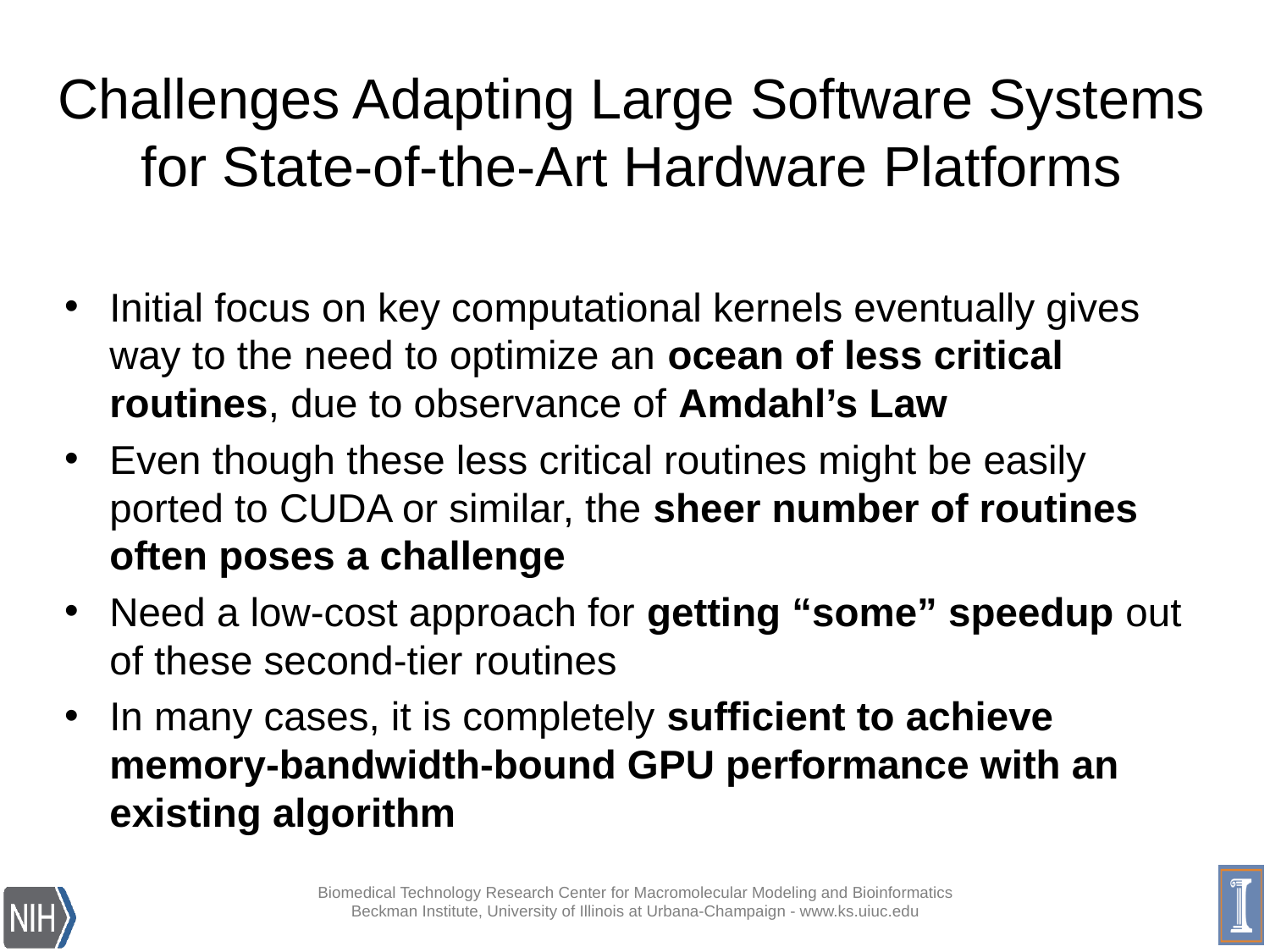

# Challenges Adapting Large Software Systems for State-of-the-Art Hardware Platforms
Initial focus on key computational kernels eventually gives way to the need to optimize an ocean of less critical routines, due to observance of Amdahl’s Law
Even though these less critical routines might be easily ported to CUDA or similar, the sheer number of routines often poses a challenge
Need a low-cost approach for getting “some” speedup out of these second-tier routines
In many cases, it is completely sufficient to achieve memory-bandwidth-bound GPU performance with an existing algorithm